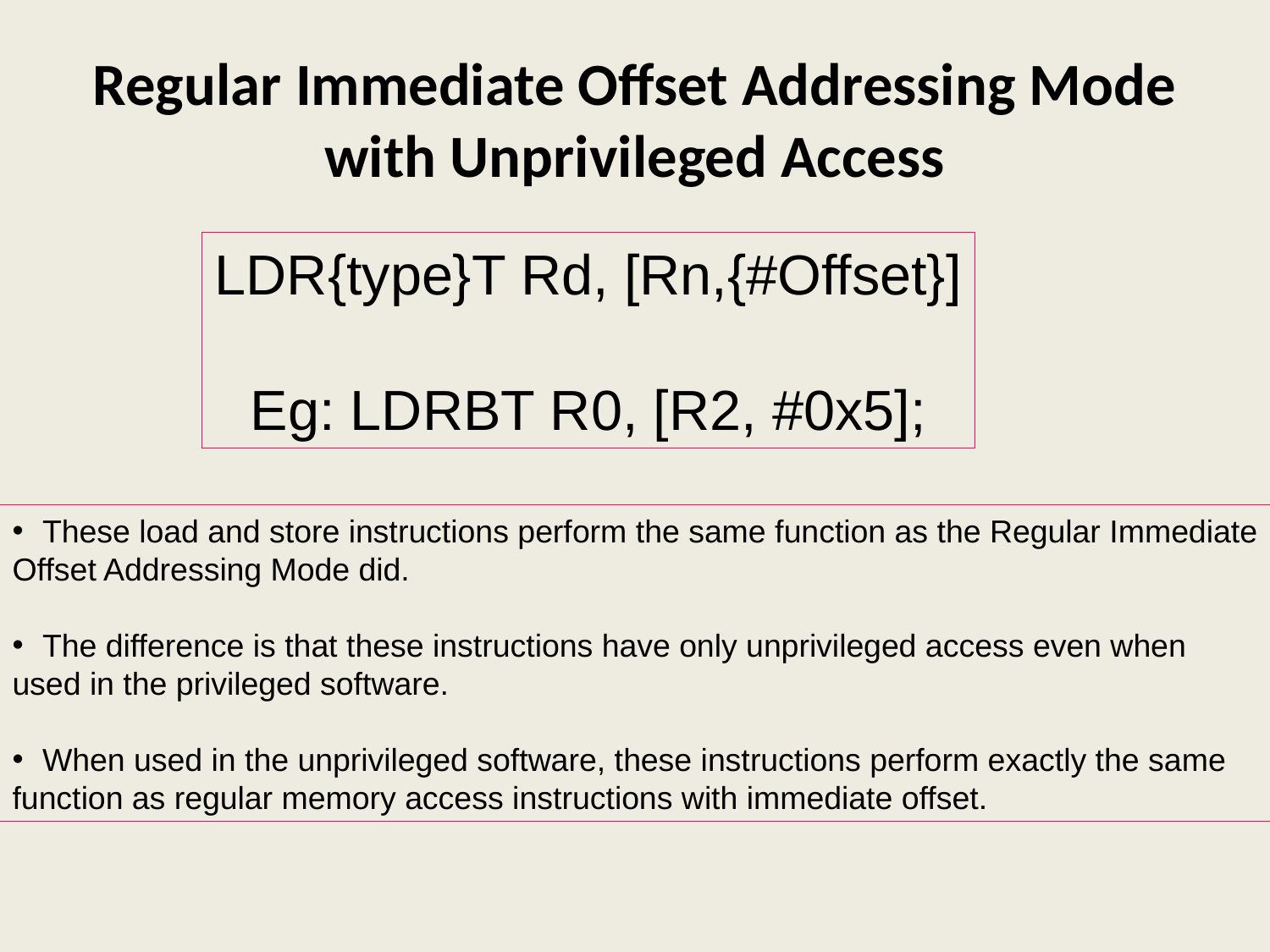

# Regular Immediate Offset Addressing Mode with Unprivileged Access
LDR{type}T Rd, [Rn,{#Offset}]

Eg: LDRBT R0, [R2, #0x5];
These load and store instructions perform the same function as the Regular Immediate
Offset Addressing Mode did.

The difference is that these instructions have only unprivileged access even when
used in the privileged software.

When used in the unprivileged software, these instructions perform exactly the same
function as regular memory access instructions with immediate offset.